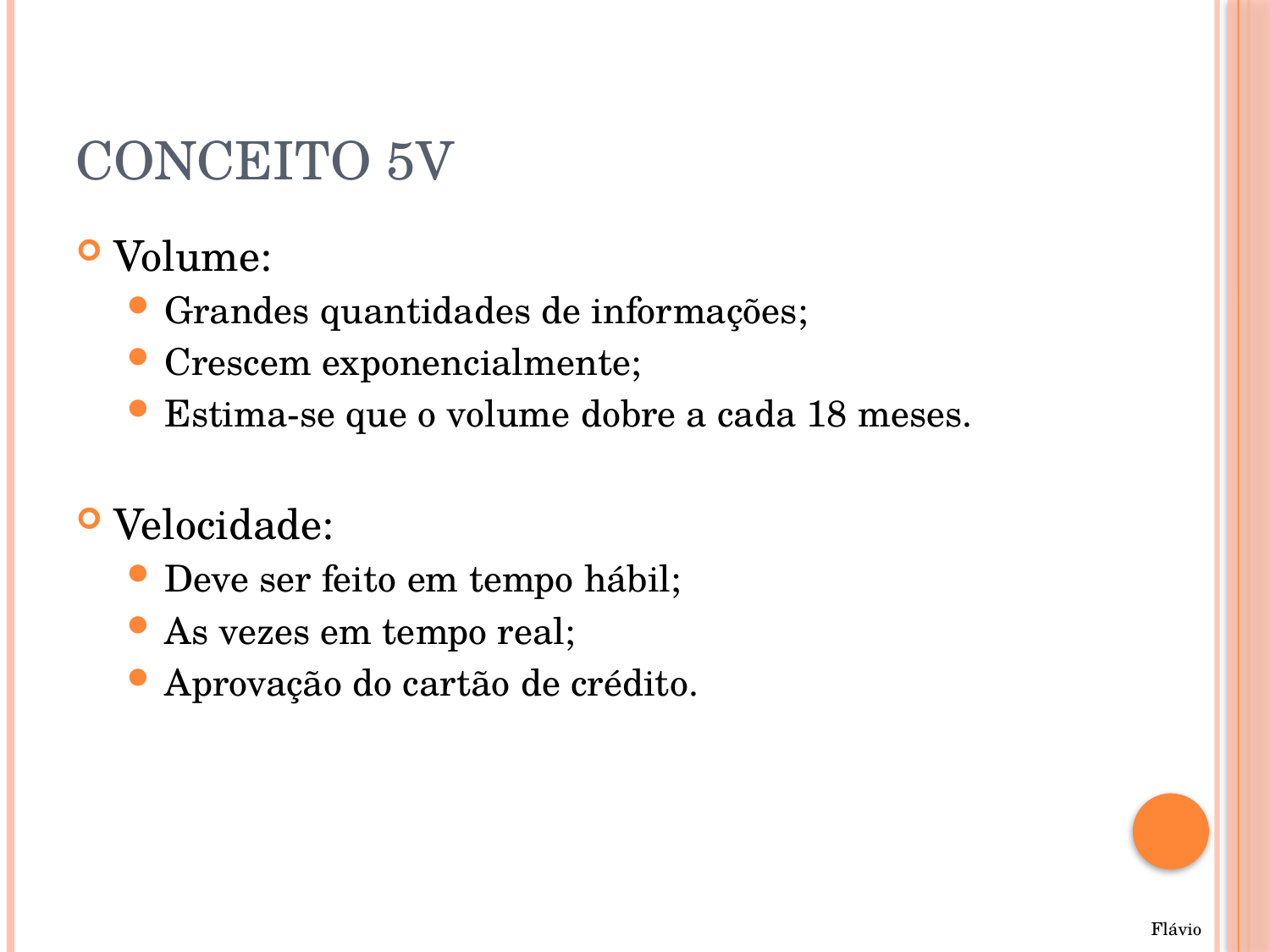

# Conceito 5v
Volume:
Grandes quantidades de informações;
Crescem exponencialmente;
Estima-se que o volume dobre a cada 18 meses.

Velocidade:
Deve ser feito em tempo hábil;
As vezes em tempo real;
Aprovação do cartão de crédito.
Flávio